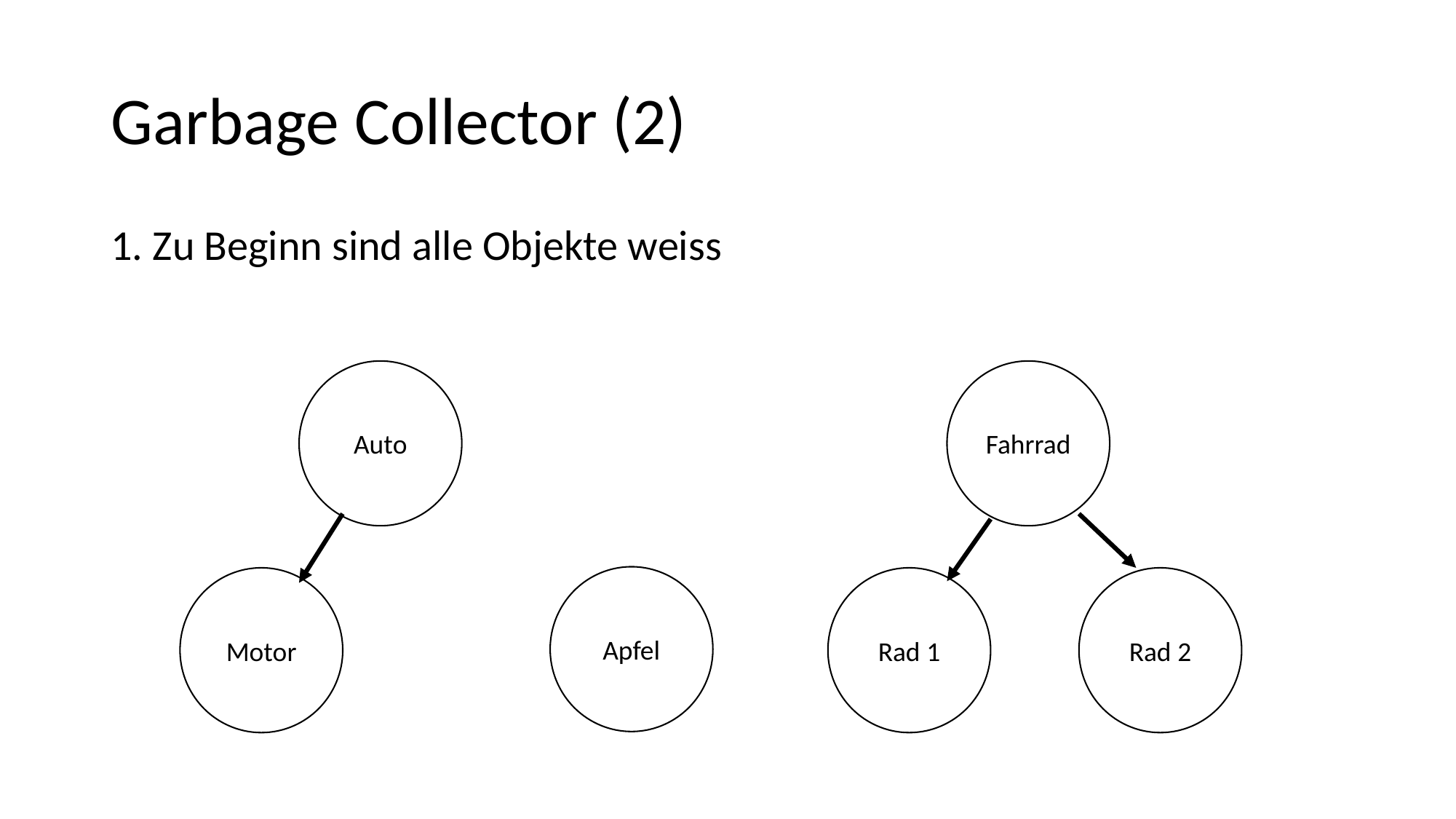

# Garbage Collector (2)
1. Zu Beginn sind alle Objekte weiss
Auto
Fahrrad
Apfel
Motor
Rad 1
Rad 2